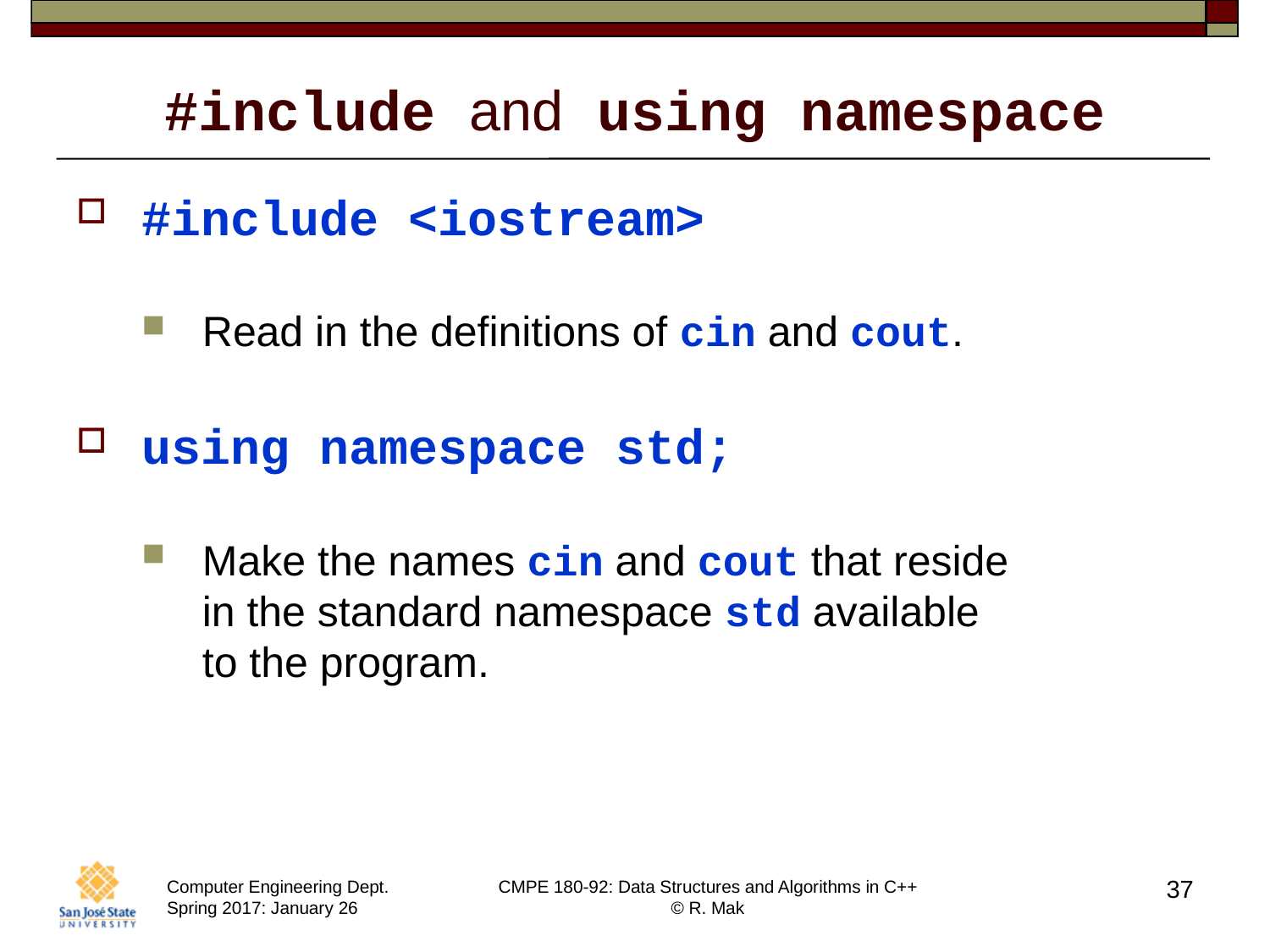

# #include and using namespace
#include <iostream>

Read in the definitions of cin and cout.

using namespace std;

Make the names cin and cout that reside
in the standard namespace std available
to the program.
37